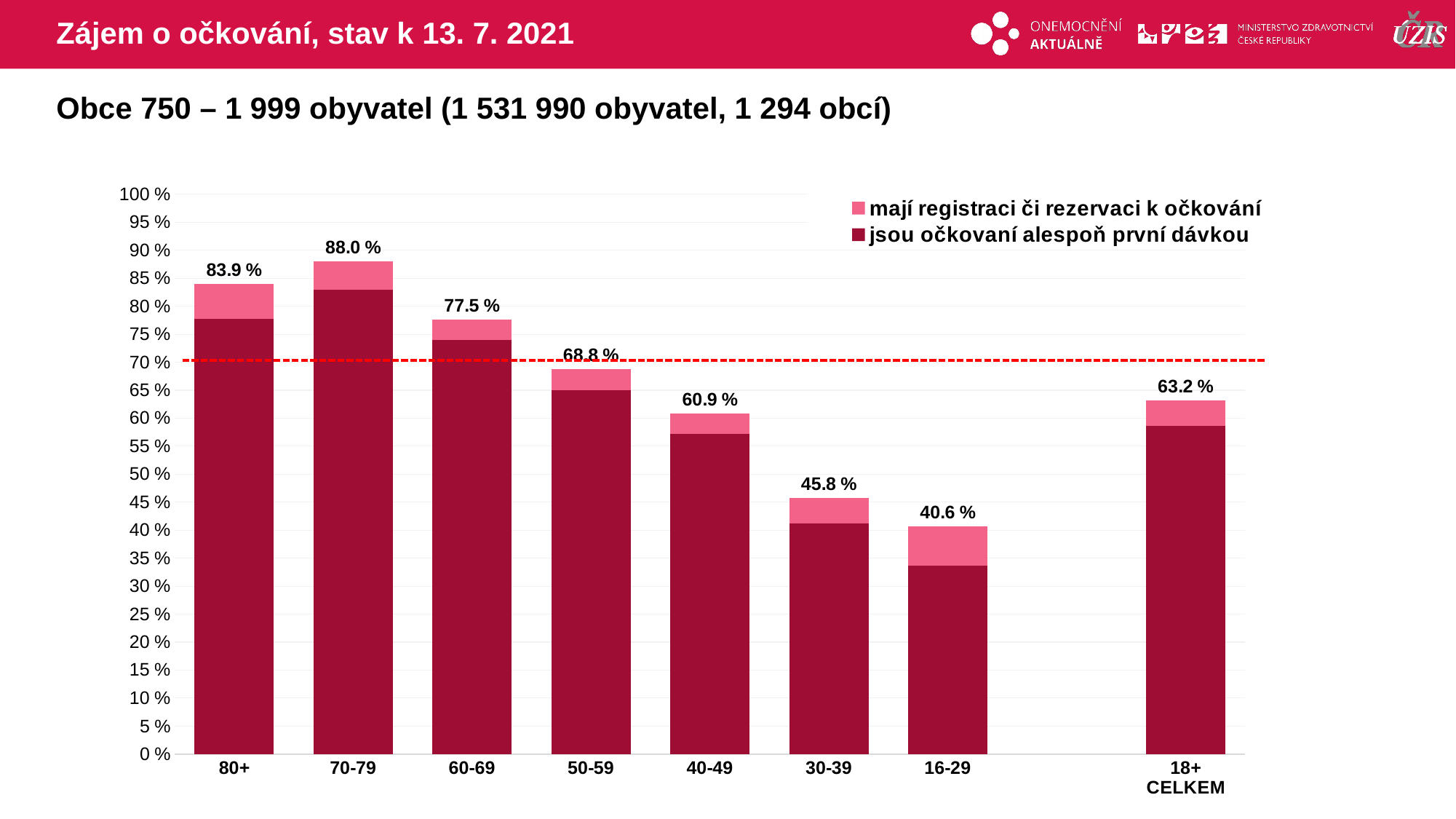

# Zájem o očkování, stav k 13. 7. 2021
Obce 750 – 1 999 obyvatel (1 531 990 obyvatel, 1 294 obcí)

### Chart

| Category | mají registraci či rezervaci k očkování | jsou očkovaní alespoň první dávkou |
|---|---|---|
| 80+ | 83.94688 | 77.7183956 |
| 70-79 | 87.95179 | 83.0013666 |
| 60-69 | 77.54496 | 73.9232496 |
| 50-59 | 68.80965 | 65.0346253 |
| 40-49 | 60.85125 | 57.2423356 |
| 30-39 | 45.78237 | 41.2221111 |
| 16-29 | 40.63354 | 33.5920727 |
|  | None | None |
| 18+ CELKEM | 63.15255 | 58.6663823 |